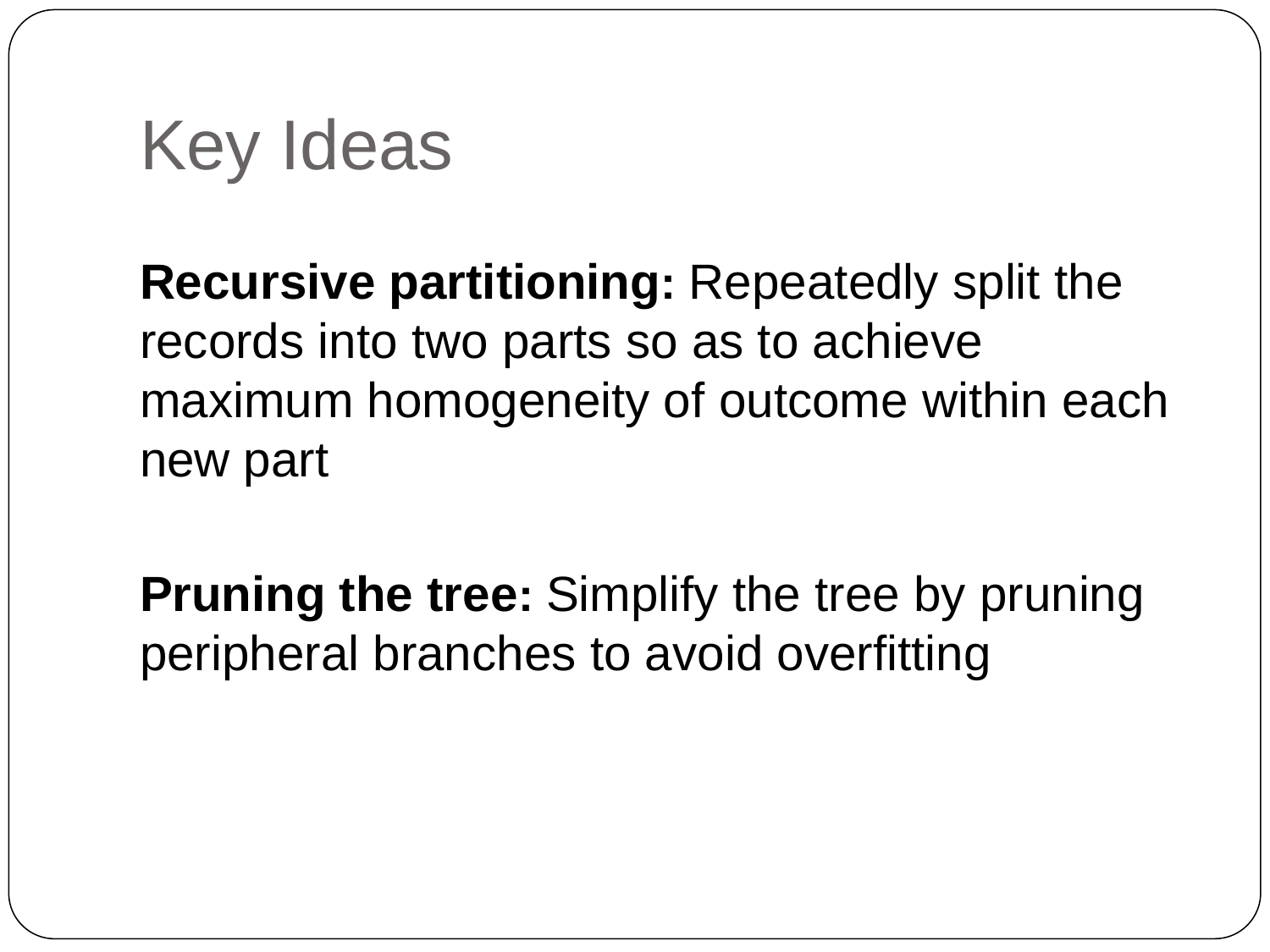

# Key Ideas
Recursive partitioning: Repeatedly split the records into two parts so as to achieve maximum homogeneity of outcome within each new part

Pruning the tree: Simplify the tree by pruning peripheral branches to avoid overfitting